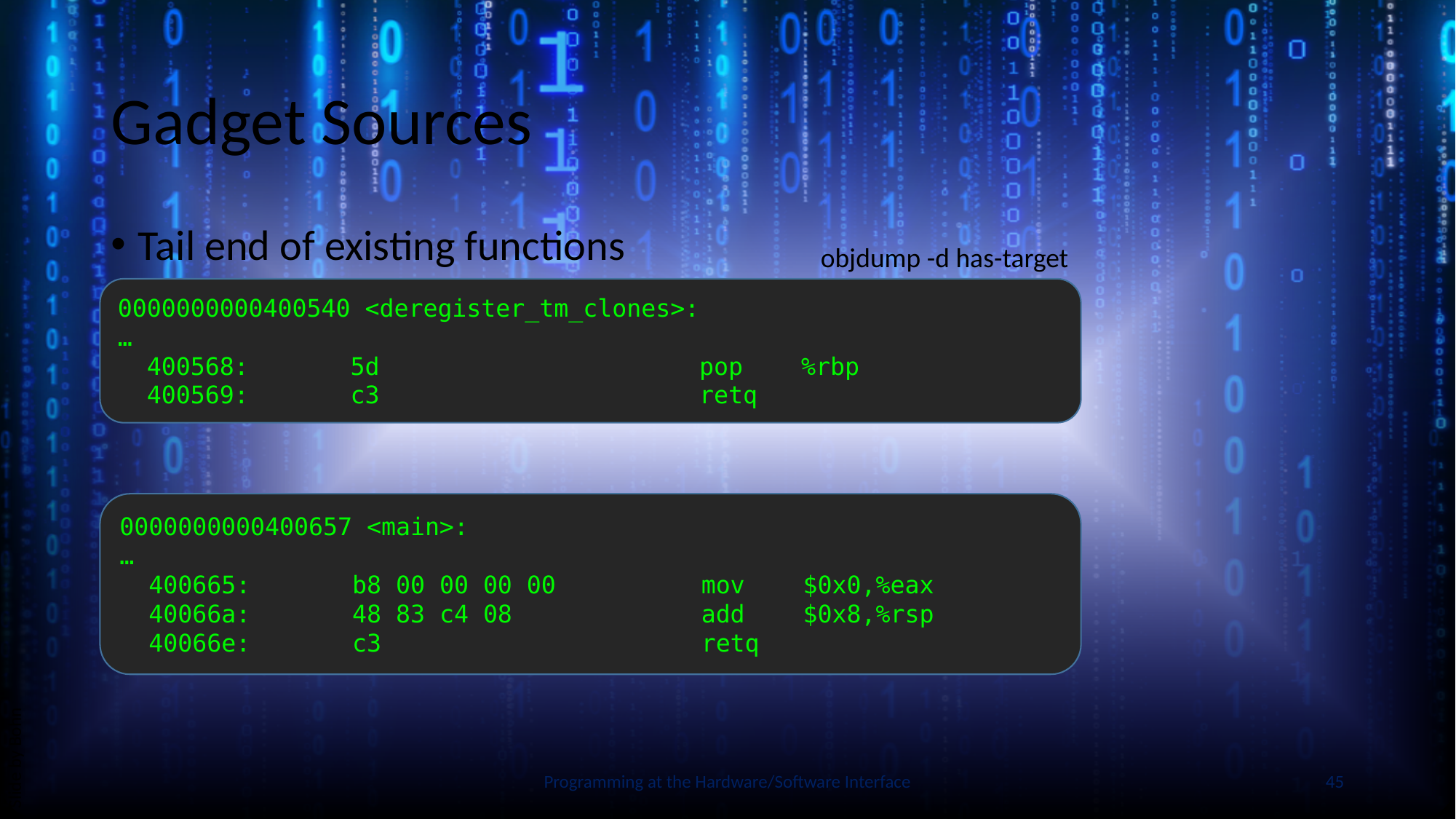

# Gadget Sources
Tail end of existing functions

objdump -d has-target
0000000000400540 <deregister_tm_clones>:
…
  400568:       5d                      pop    %rbp
  400569:       c3                      retq
0000000000400657 <main>:
…
  400665:       b8 00 00 00 00          mov    $0x0,%eax
  40066a:       48 83 c4 08             add    $0x8,%rsp
  40066e:       c3                      retq
Slide by Bohn
Programming at the Hardware/Software Interface
45